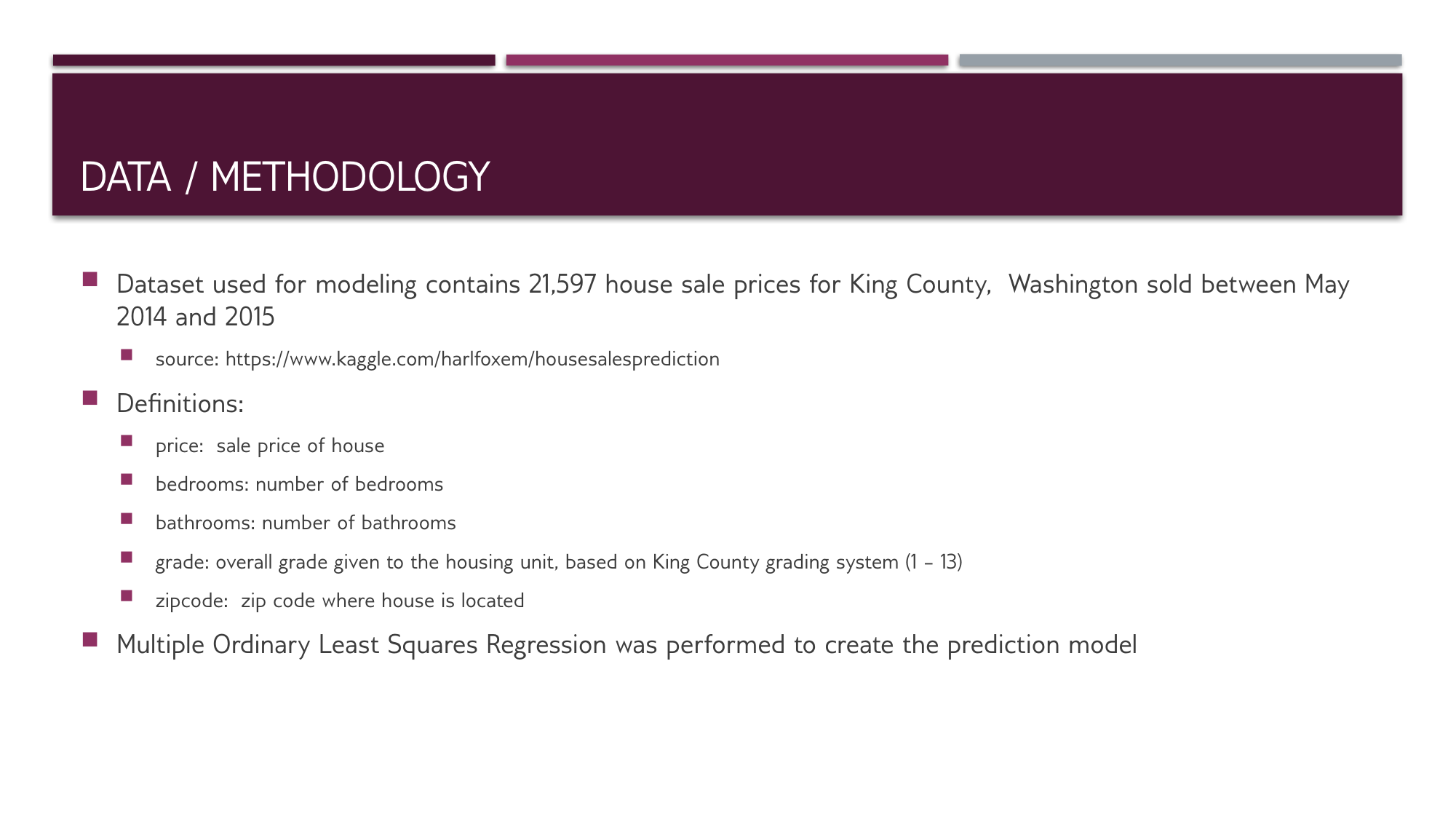

# DATA / Methodology
Dataset used for modeling contains 21,597 house sale prices for King County,  Washington sold between May 2014 and 2015
source: https://www.kaggle.com/harlfoxem/housesalesprediction
Definitions:
price:  sale price of house
bedrooms: number of bedrooms
bathrooms: number of bathrooms
grade: overall grade given to the housing unit, based on King County grading system (1 – 13)
zipcode:  zip code where house is located
Multiple Ordinary Least Squares Regression was performed to create the prediction model